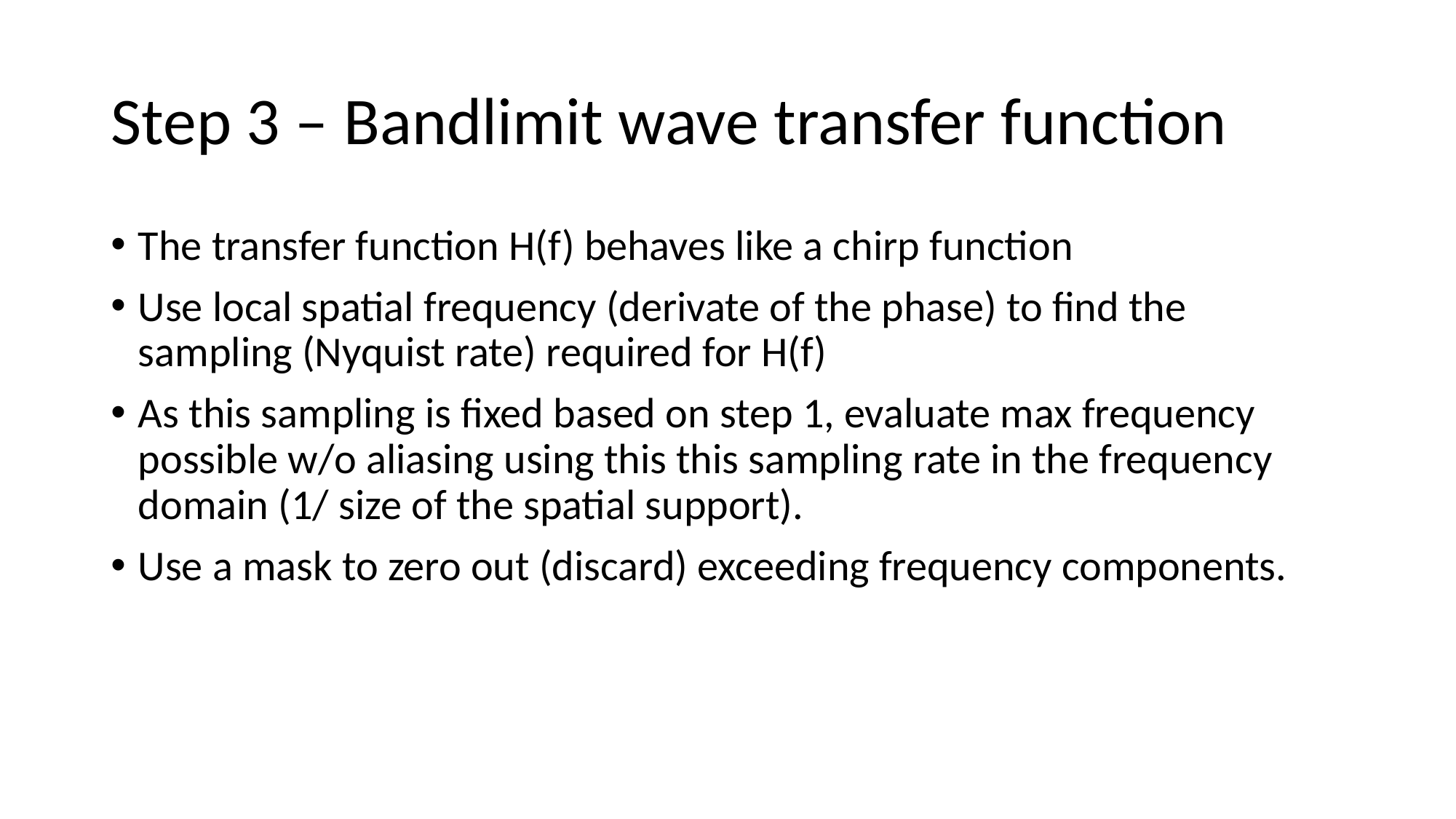

# Step 3 – Bandlimit wave transfer function
The transfer function H(f) behaves like a chirp function
Use local spatial frequency (derivate of the phase) to find the sampling (Nyquist rate) required for H(f)
As this sampling is fixed based on step 1, evaluate max frequency possible w/o aliasing using this this sampling rate in the frequency domain (1/ size of the spatial support).
Use a mask to zero out (discard) exceeding frequency components.